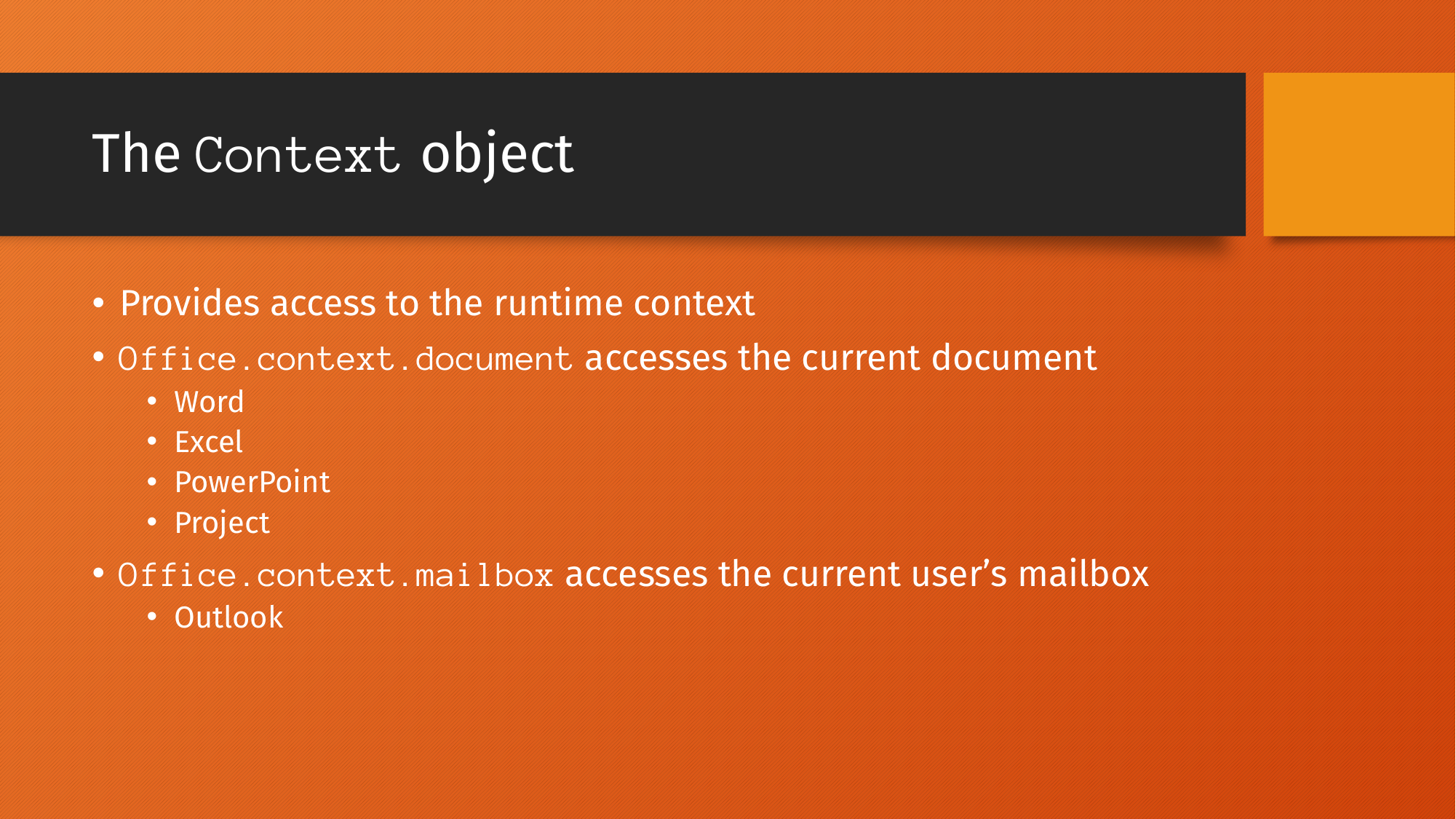

# The Context object
Provides access to the runtime context
Office.context.document accesses the current document
Word
Excel
PowerPoint
Project
Office.context.mailbox accesses the current user’s mailbox
Outlook